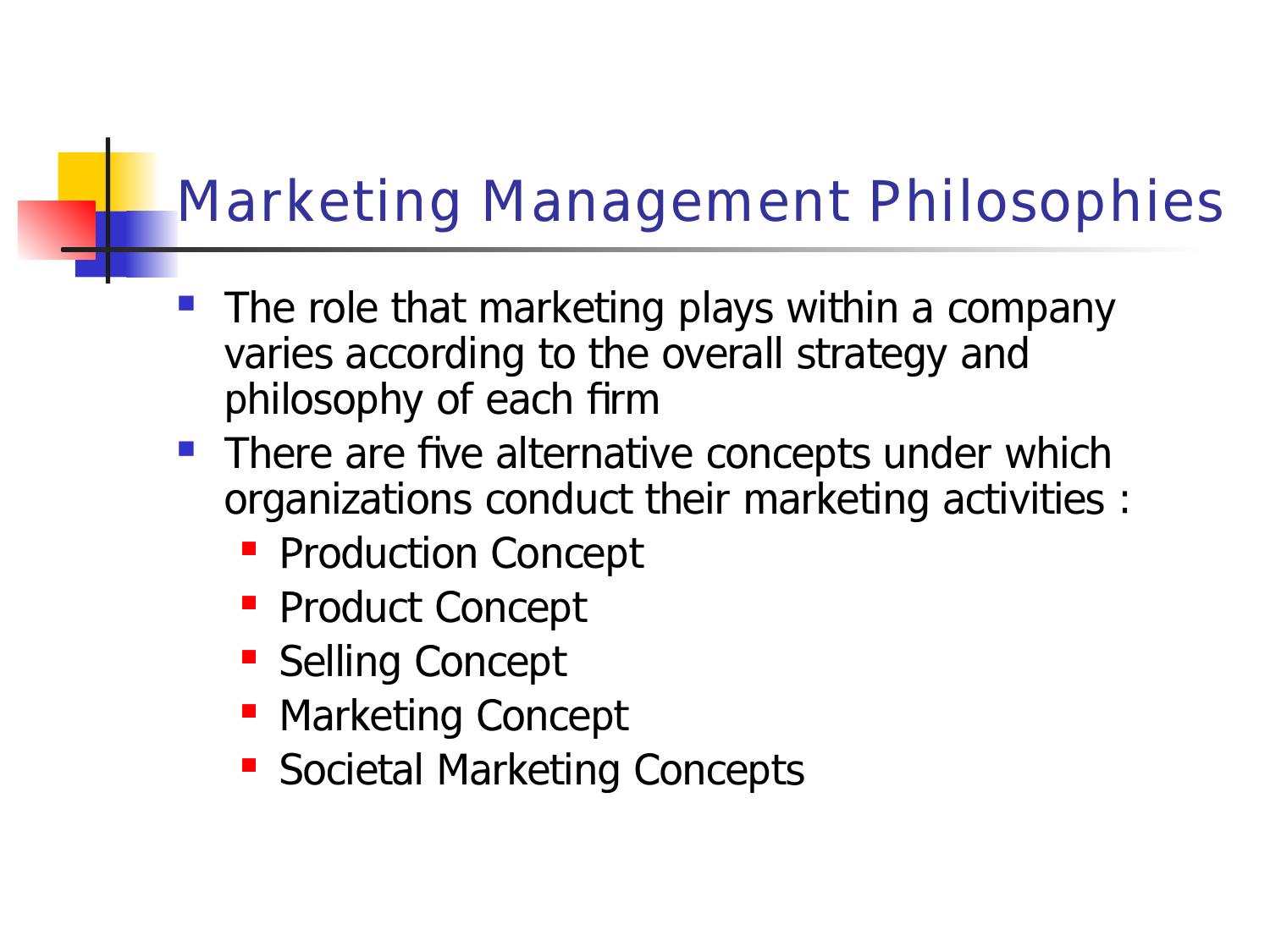

# Marketing Management Philosophies
The role that marketing plays within a company varies according to the overall strategy and philosophy of each firm
There are five alternative concepts under which organizations conduct their marketing activities :
Production Concept
Product Concept
Selling Concept
Marketing Concept
Societal Marketing Concepts